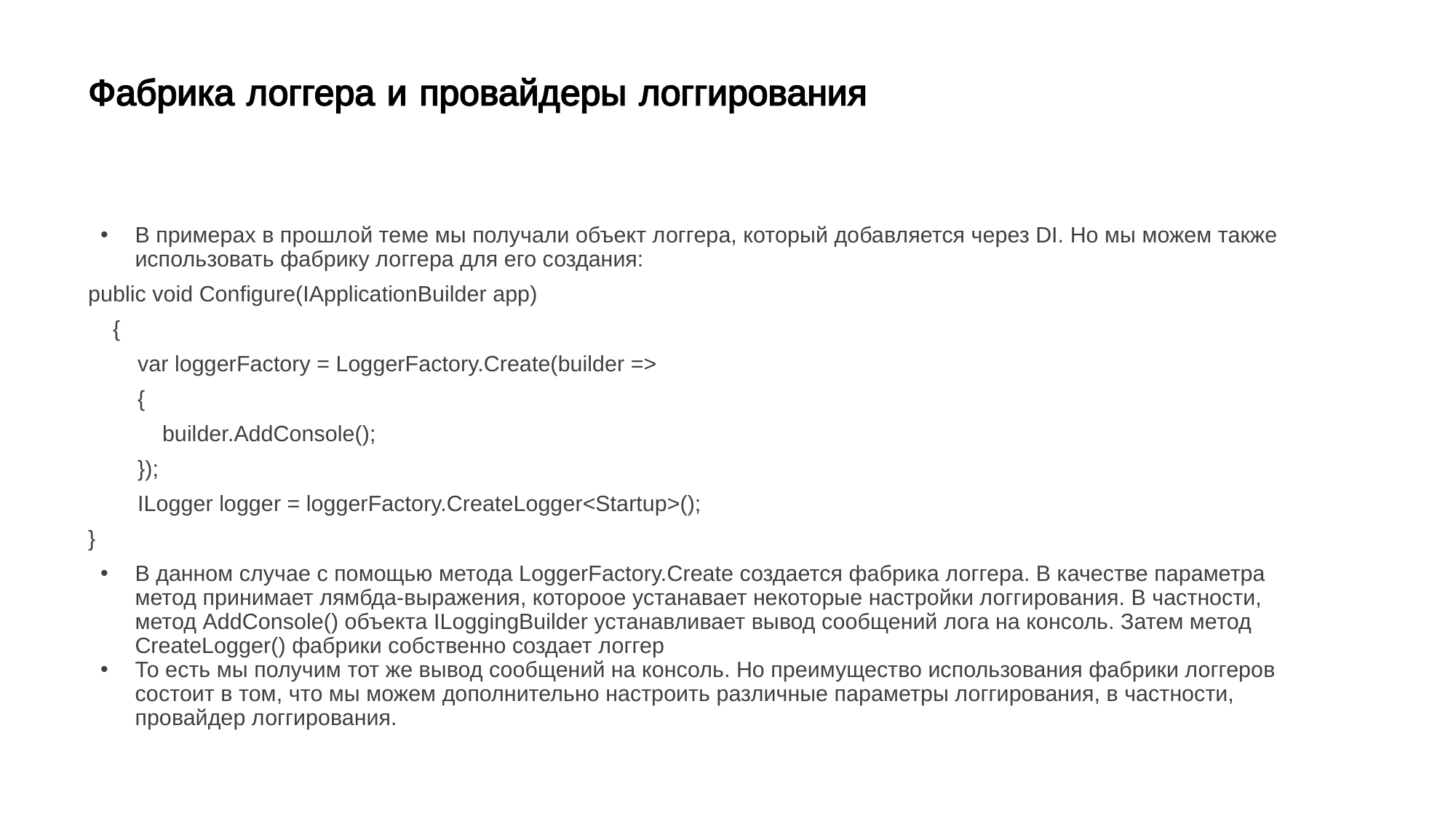

# Фабрика логгера и провайдеры логгирования

В примерах в прошлой теме мы получали объект логгера, который добавляется через DI. Но мы можем также использовать фабрику логгера для его создания:
public void Configure(IApplicationBuilder app)
    {
        var loggerFactory = LoggerFactory.Create(builder =>
        {
            builder.AddConsole();
        });
        ILogger logger = loggerFactory.CreateLogger<Startup>();
}
В данном случае с помощью метода LoggerFactory.Create создается фабрика логгера. В качестве параметра метод принимает лямбда-выражения, котороое устанавает некоторые настройки логгирования. В частности, метод AddConsole() объекта ILoggingBuilder устанавливает вывод сообщений лога на консоль. Затем метод CreateLogger() фабрики собственно создает логгер
То есть мы получим тот же вывод сообщений на консоль. Но преимущество использования фабрики логгеров состоит в том, что мы можем дополнительно настроить различные параметры логгирования, в частности, провайдер логгирования.